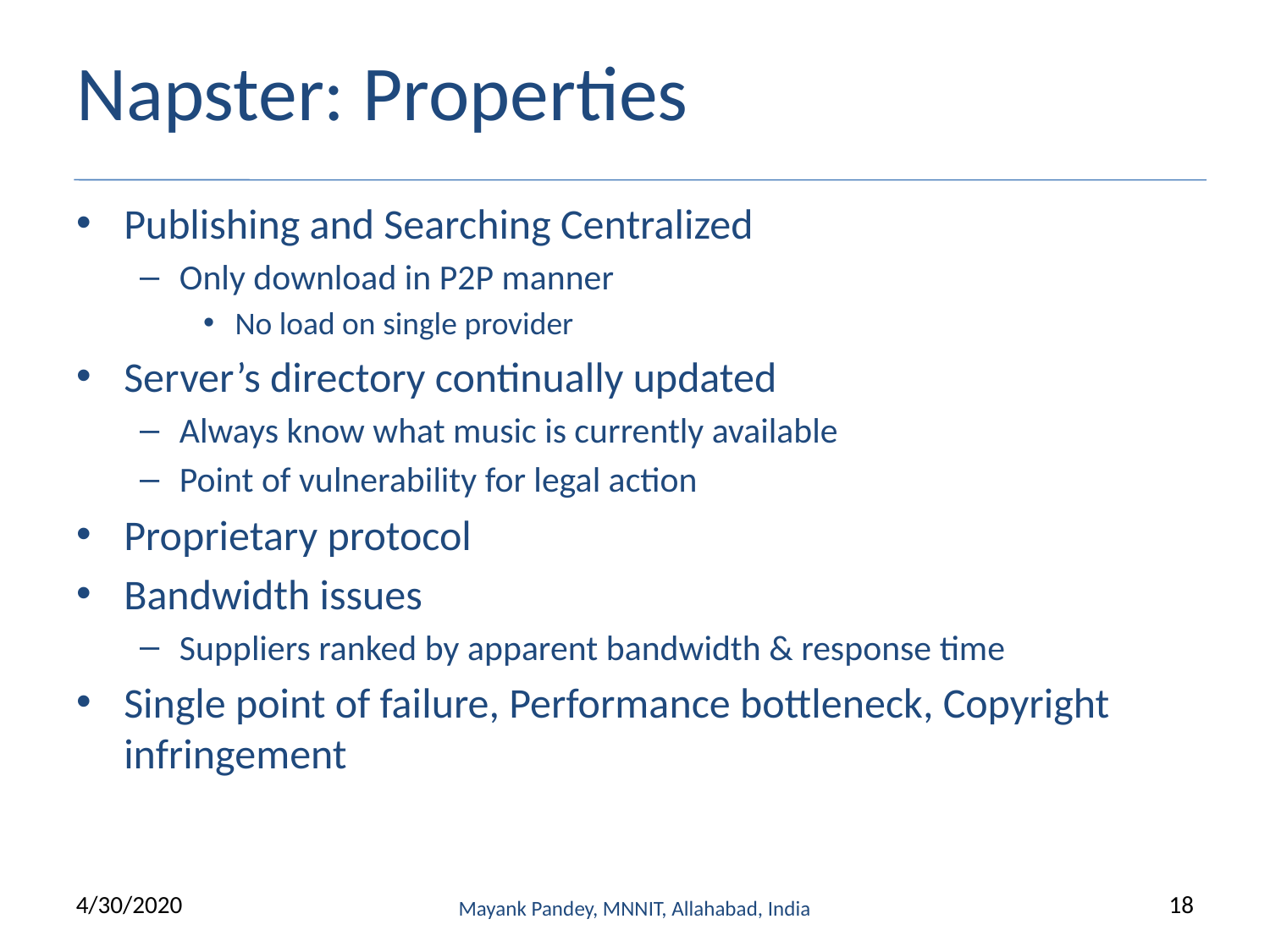

# Napster: Properties
Publishing and Searching Centralized
Only download in P2P manner
No load on single provider
Server’s directory continually updated
Always know what music is currently available
Point of vulnerability for legal action
Proprietary protocol
Bandwidth issues
Suppliers ranked by apparent bandwidth & response time
Single point of failure, Performance bottleneck, Copyright infringement

4/30/2020
Mayank Pandey, MNNIT, Allahabad, India
18